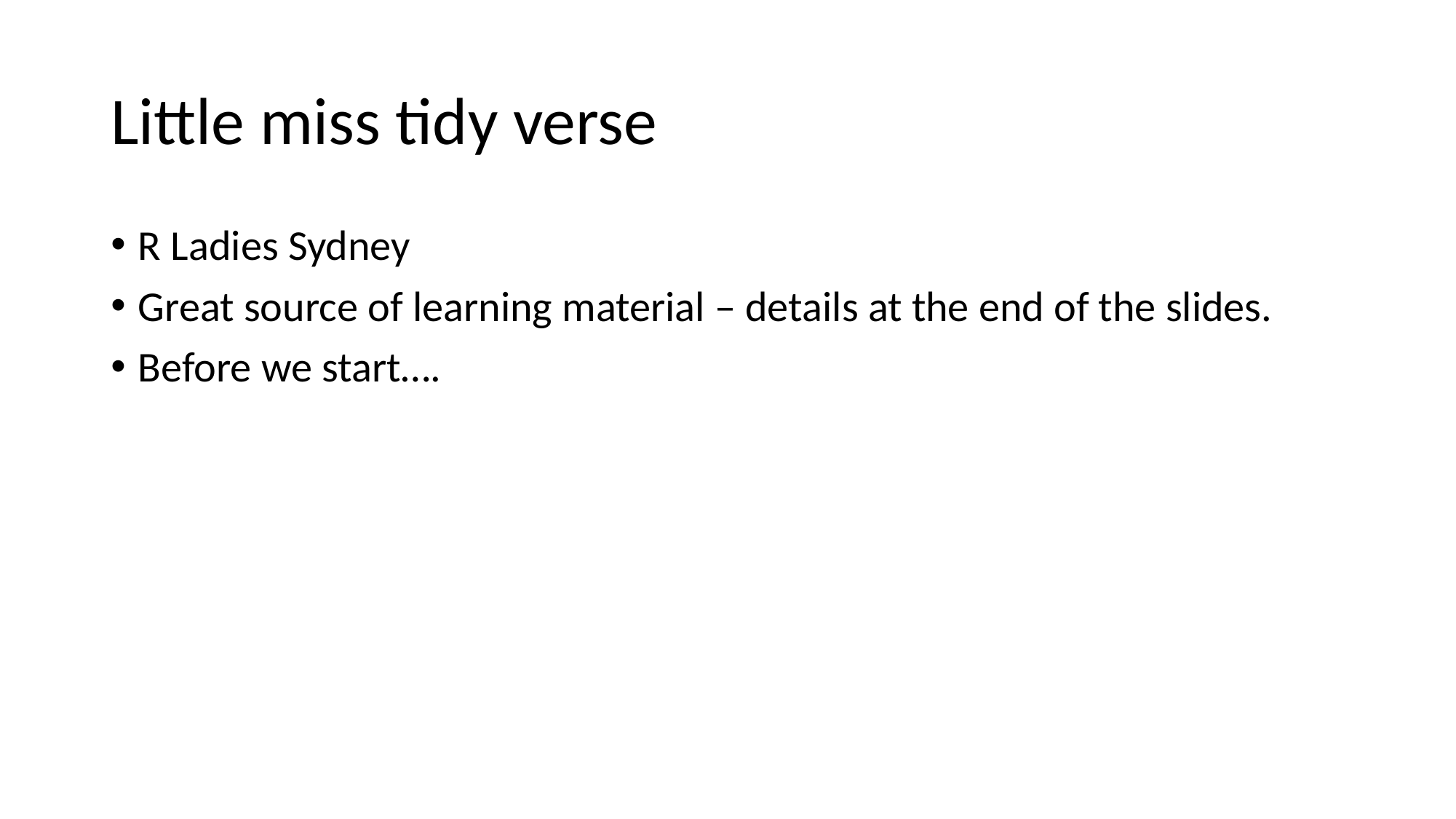

# Little miss tidy verse
R Ladies Sydney
Great source of learning material – details at the end of the slides.
Before we start….